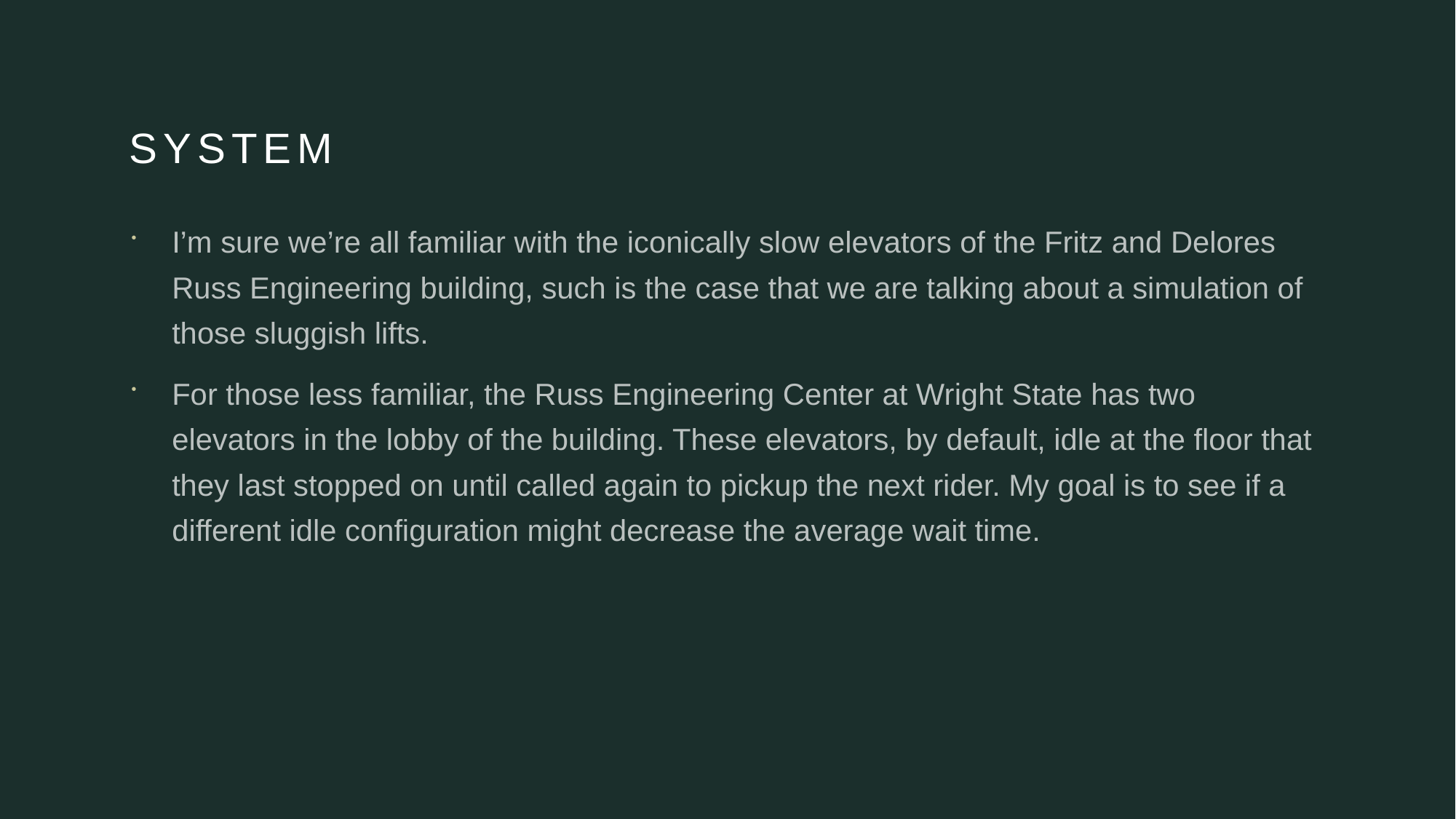

# System
I’m sure we’re all familiar with the iconically slow elevators of the Fritz and Delores Russ Engineering building, such is the case that we are talking about a simulation of those sluggish lifts.
For those less familiar, the Russ Engineering Center at Wright State has two elevators in the lobby of the building. These elevators, by default, idle at the floor that they last stopped on until called again to pickup the next rider. My goal is to see if a different idle configuration might decrease the average wait time.